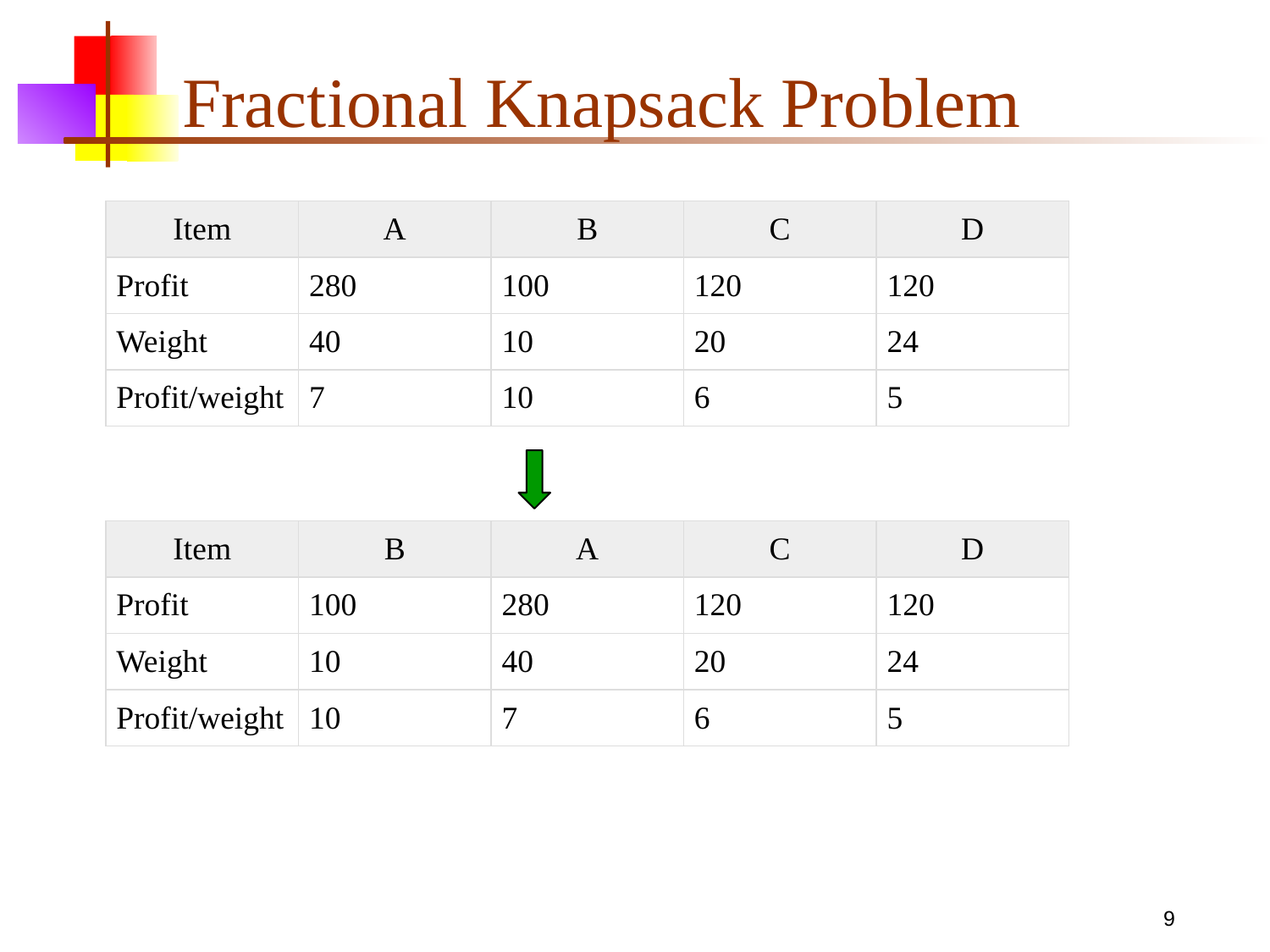

# Fractional Knapsack Problem
| Item | A | B | C | D |
| --- | --- | --- | --- | --- |
| Profit | 280 | 100 | 120 | 120 |
| Weight | 40 | 10 | 20 | 24 |
| Profit/weight | 7 | 10 | 6 | 5 |

| Item | B | A | C | D |
| --- | --- | --- | --- | --- |
| Profit | 100 | 280 | 120 | 120 |
| Weight | 10 | 40 | 20 | 24 |
| Profit/weight | 10 | 7 | 6 | 5 |